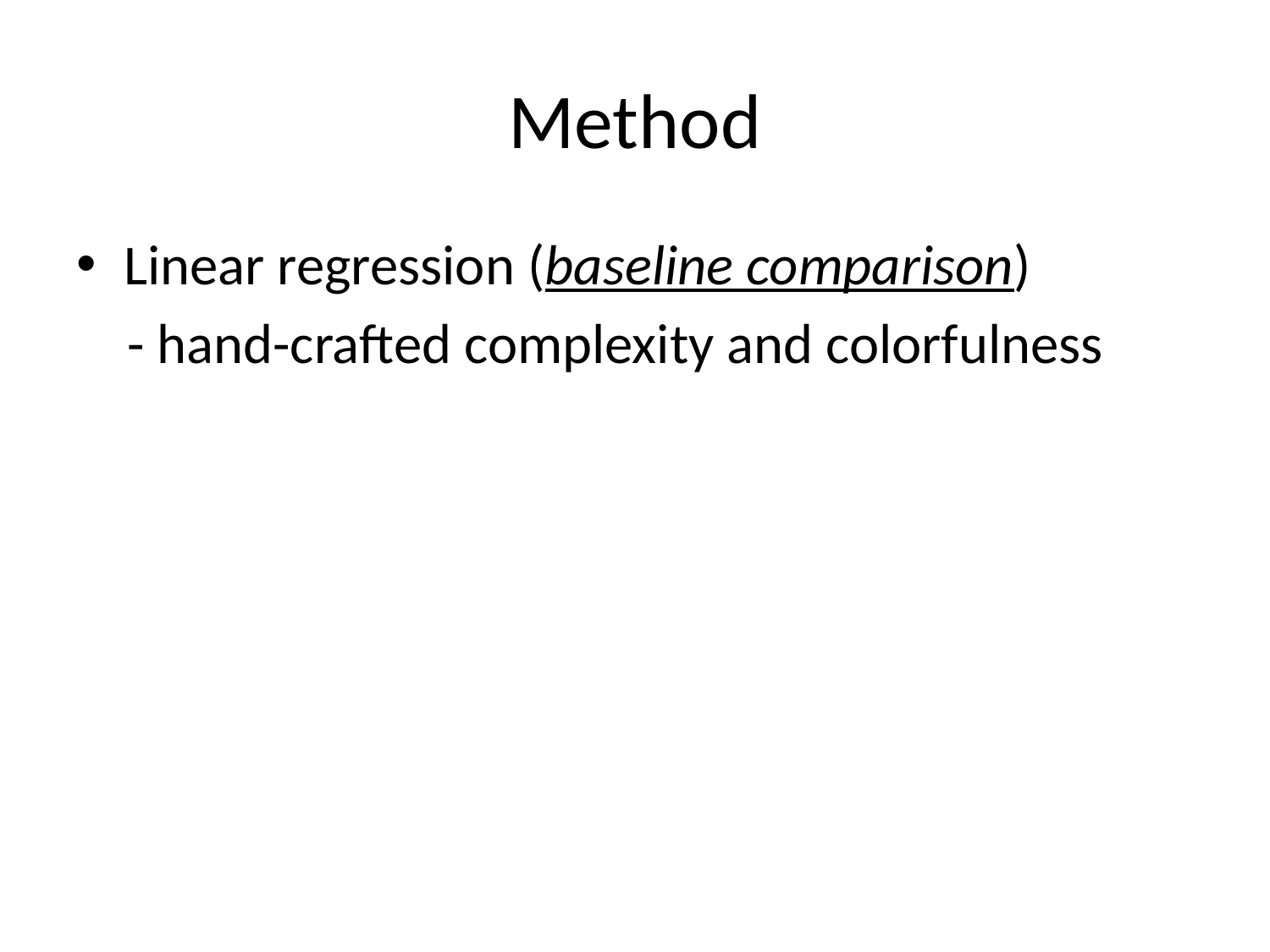

# Method
Linear regression (baseline comparison)
    - hand-crafted complexity and colorfulness